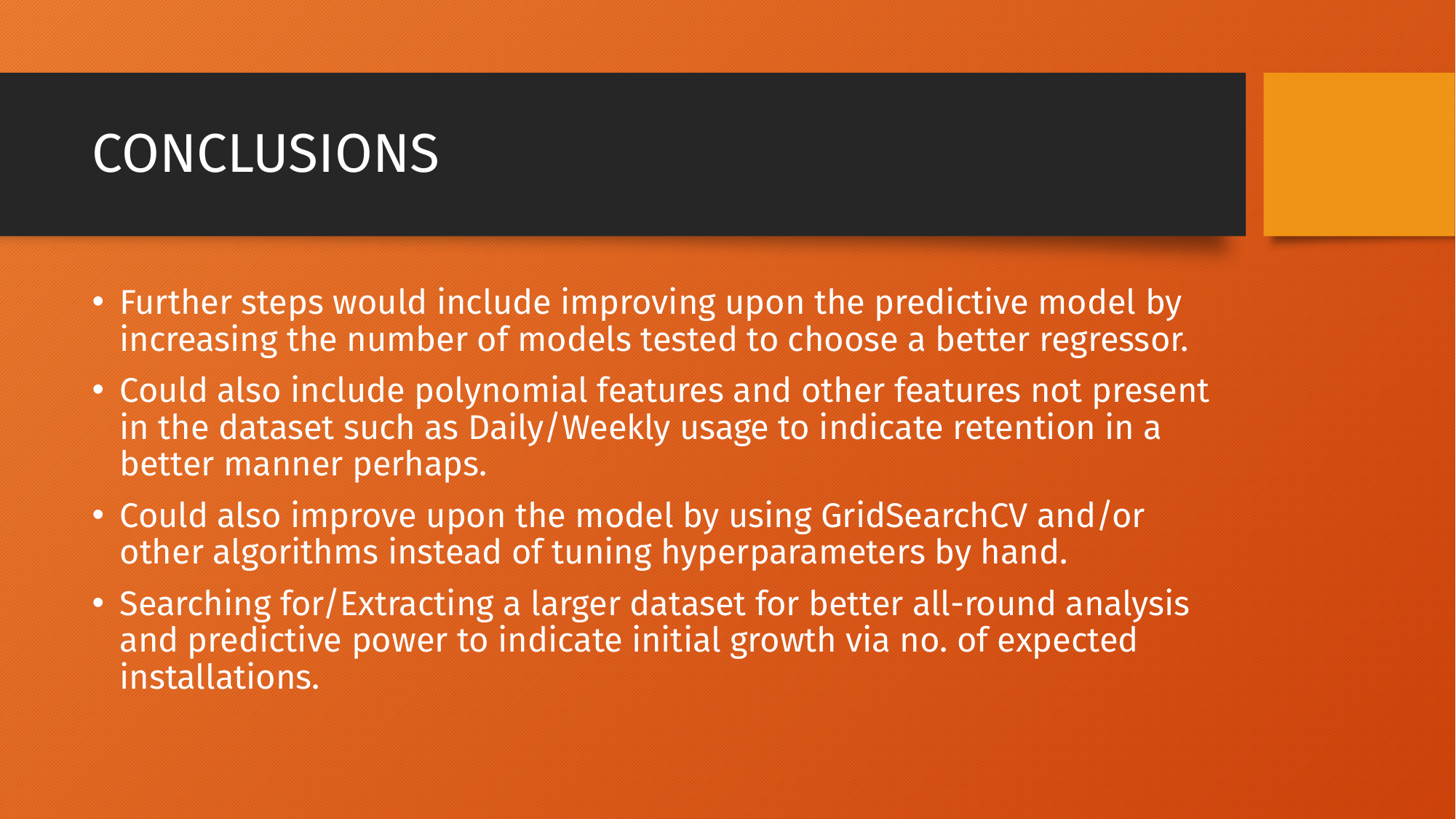

# CONCLUSIONS
Further steps would include improving upon the predictive model by increasing the number of models tested to choose a better regressor.
Could also include polynomial features and other features not present in the dataset such as Daily/Weekly usage to indicate retention in a better manner perhaps.
Could also improve upon the model by using GridSearchCV and/or other algorithms instead of tuning hyperparameters by hand.
Searching for/Extracting a larger dataset for better all-round analysis and predictive power to indicate initial growth via no. of expected installations.